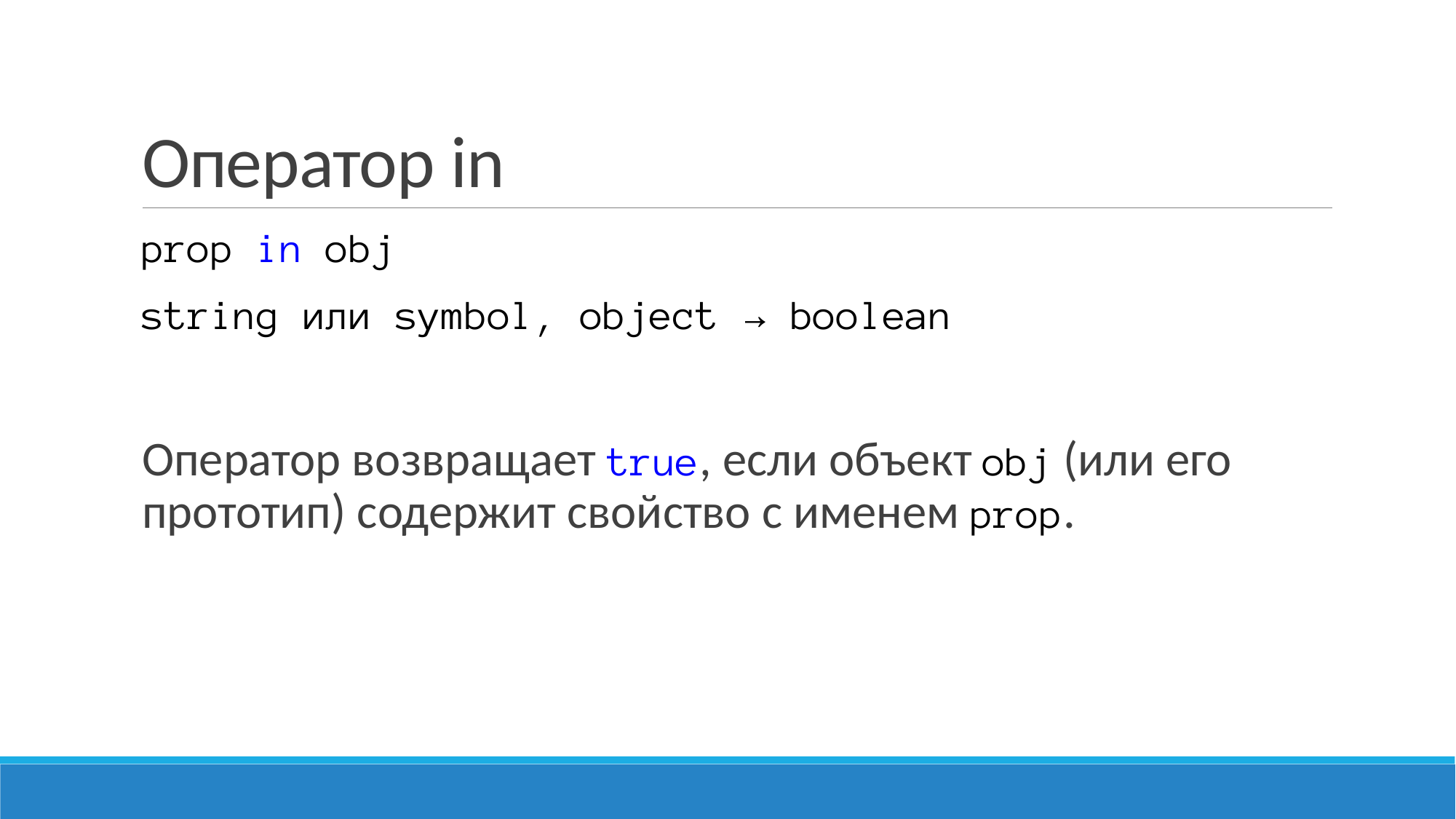

# Оператор in
prop in obj
string или symbol, object → boolean

Оператор возвращает true, если объект obj (или его прототип) содержит свойство с именем prop.